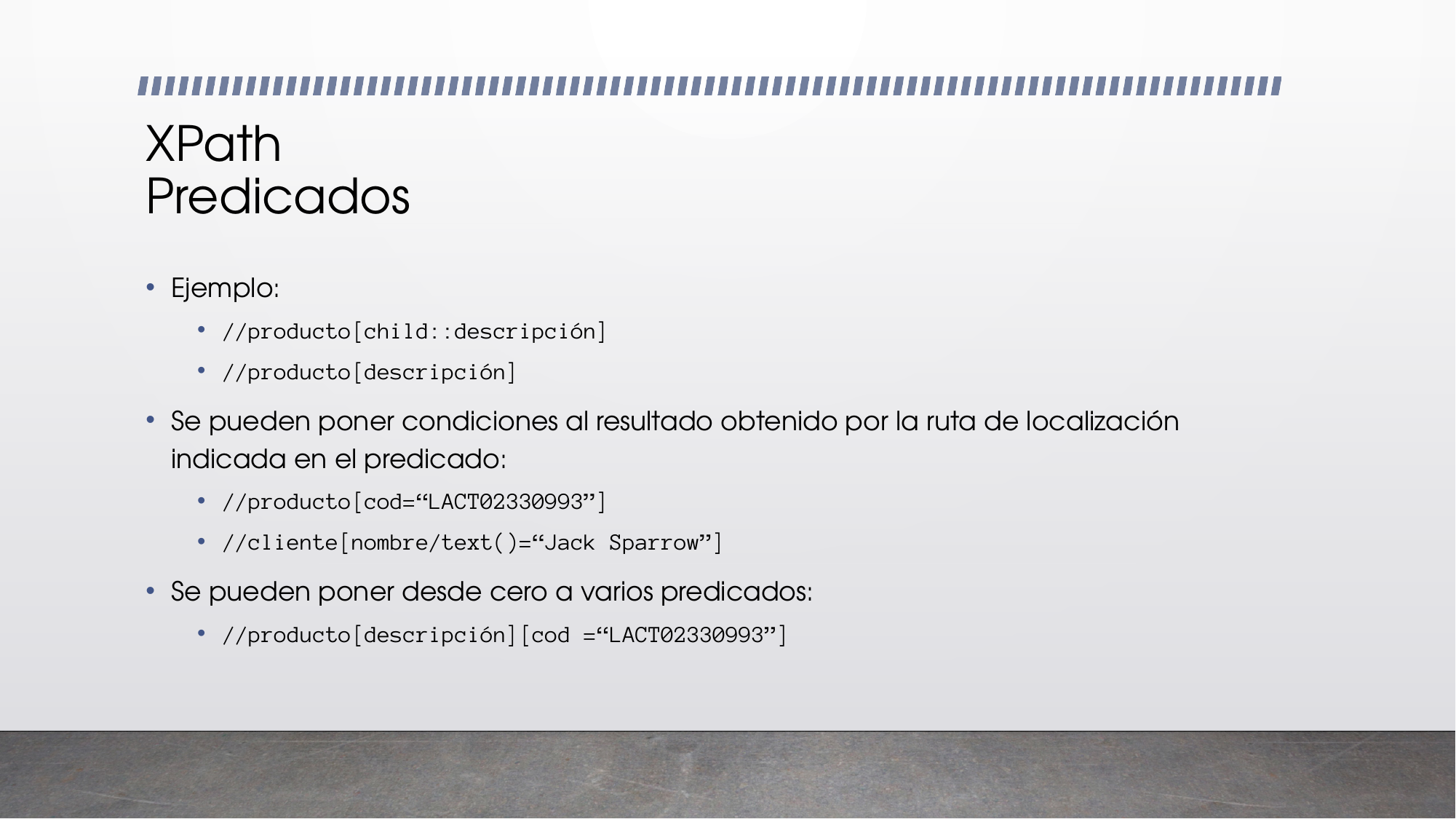

# XPath Predicados
Ejemplo:
//producto[child::descripción]
//producto[descripción]
Se pueden poner condiciones al resultado obtenido por la ruta de localización indicada en el predicado:
//producto[cod=“LACT02330993”]
//cliente[nombre/text()=“Jack Sparrow”]
Se pueden poner desde cero a varios predicados:
//producto[descripción][cod =“LACT02330993”]